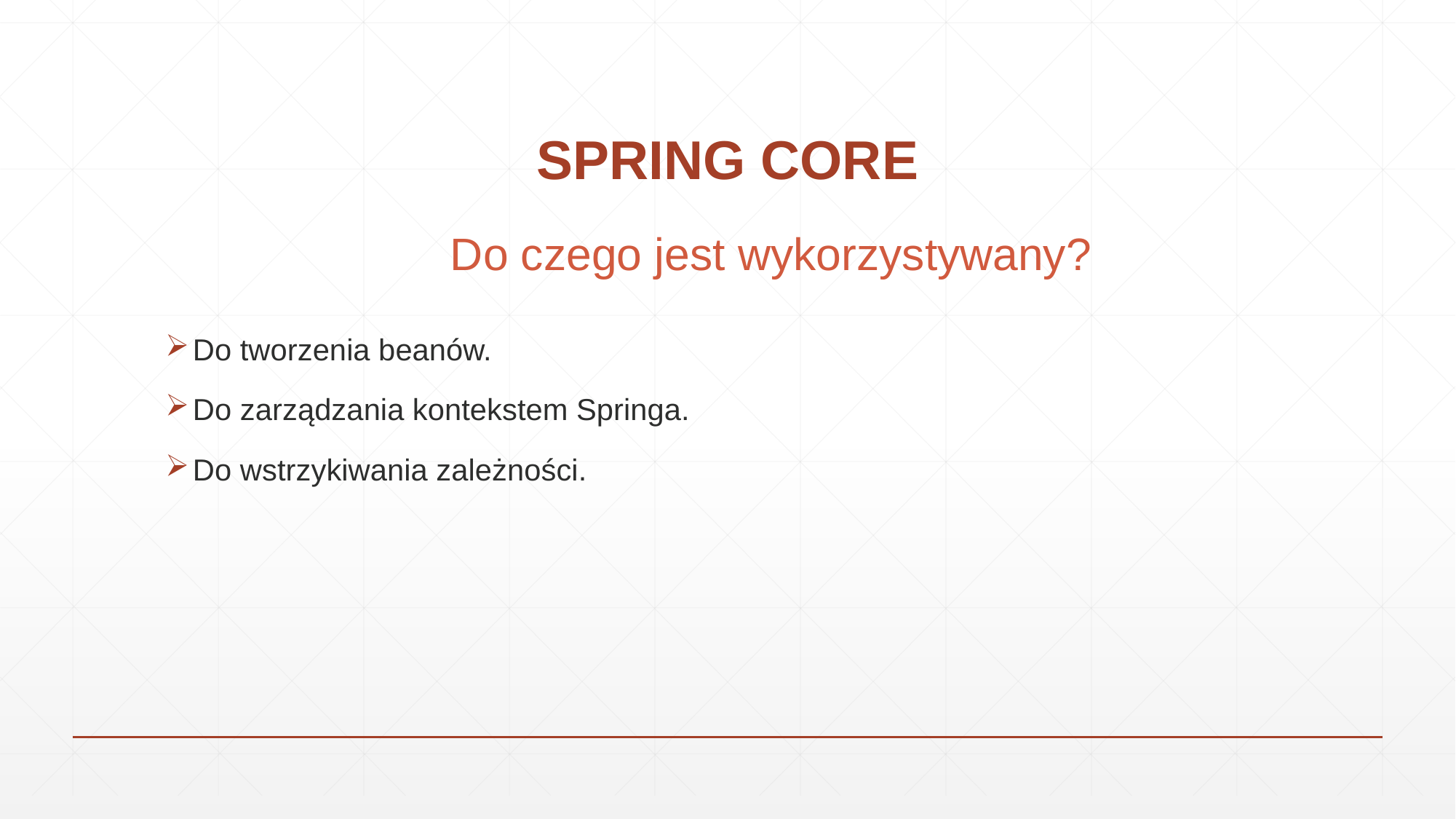

# SPRING CORE
Do czego jest wykorzystywany?
Do tworzenia beanów.
Do zarządzania kontekstem Springa.
Do wstrzykiwania zależności.